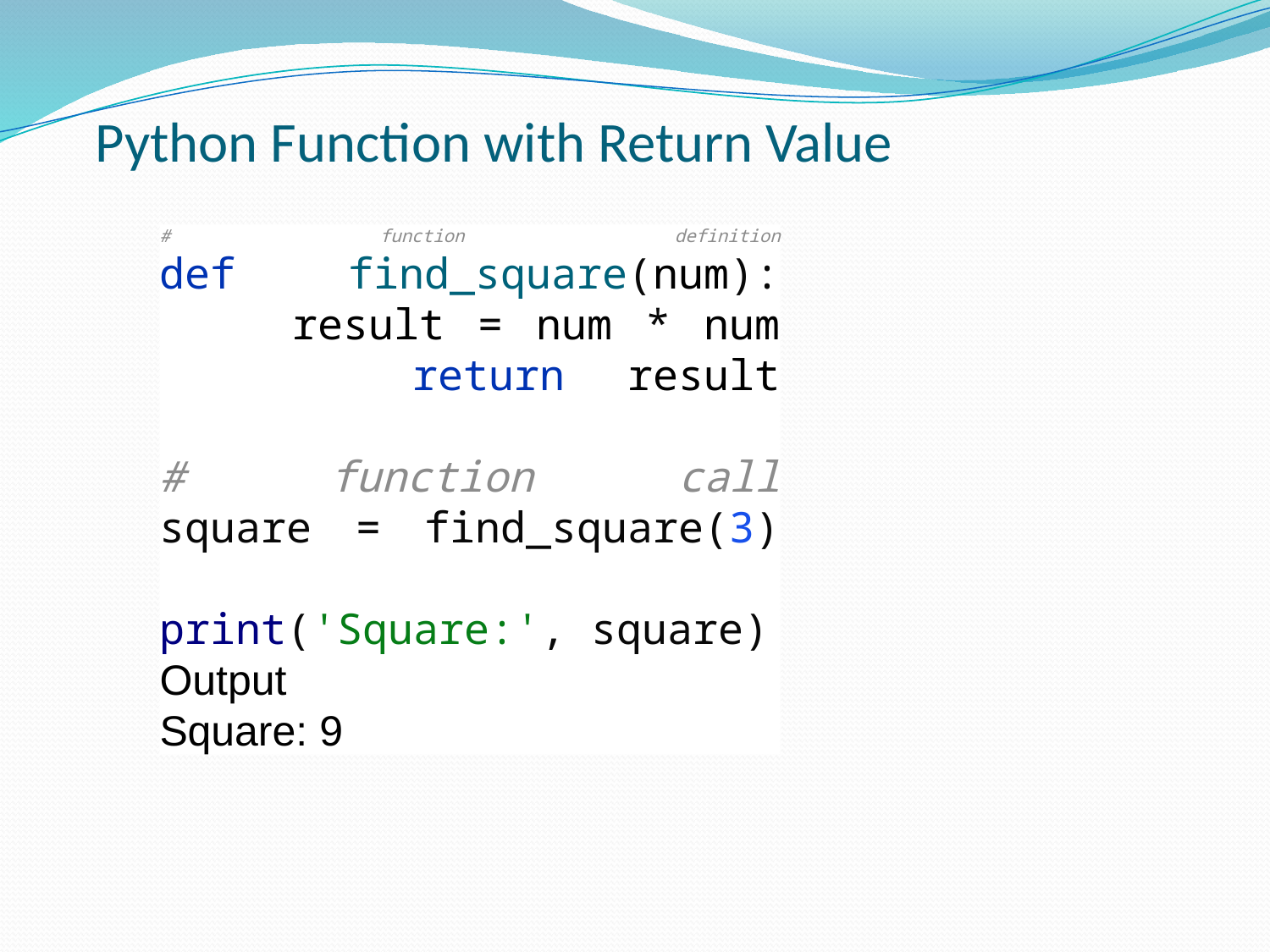

# Python Function with Return Value

# function definition def find_square(num): result = num * num return result # function call square = find_square(3) print('Square:', square)
Output
Square: 9